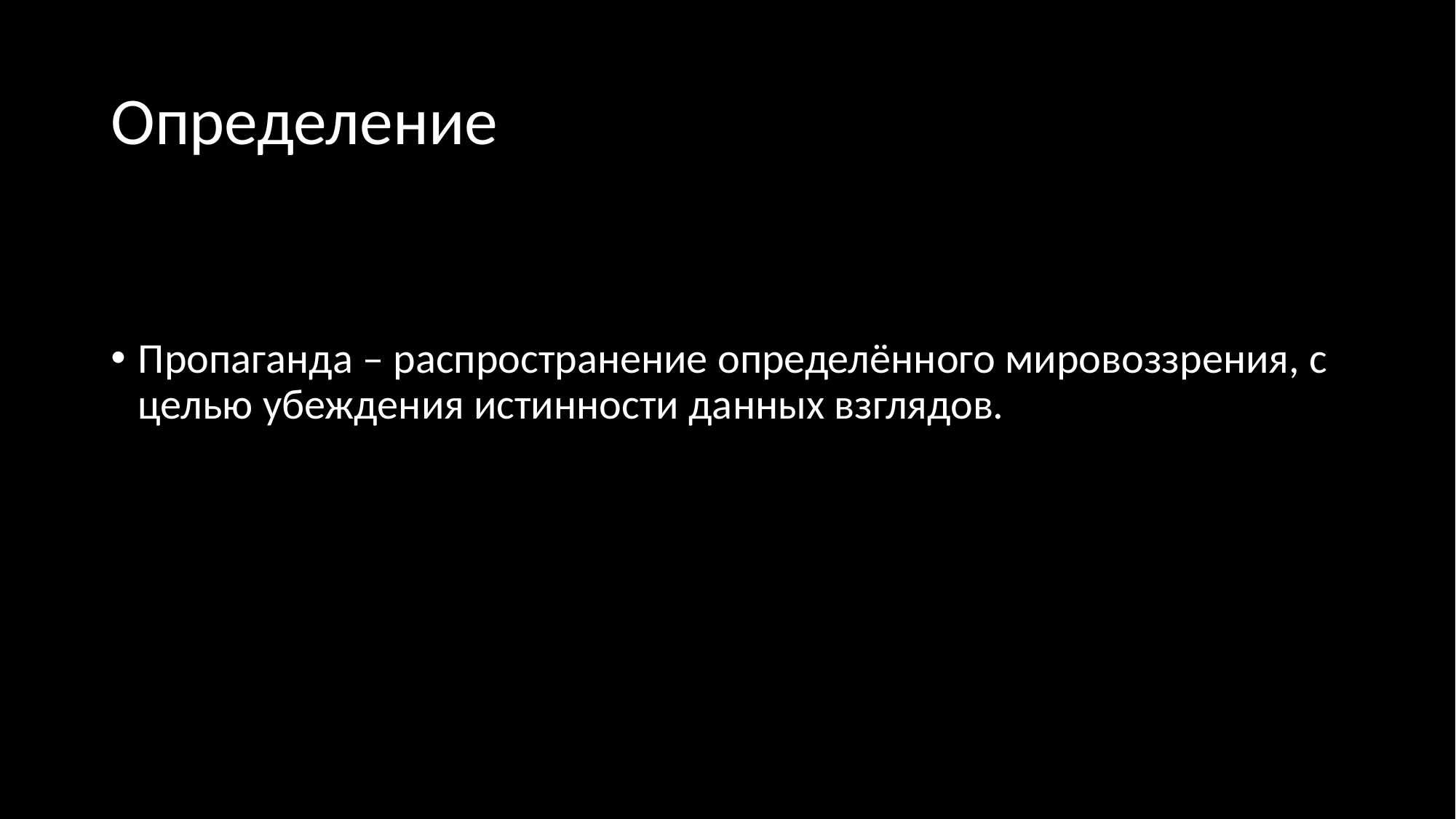

# Определение
Пропаганда – распространение определённого мировоззрения, с целью убеждения истинности данных взглядов.